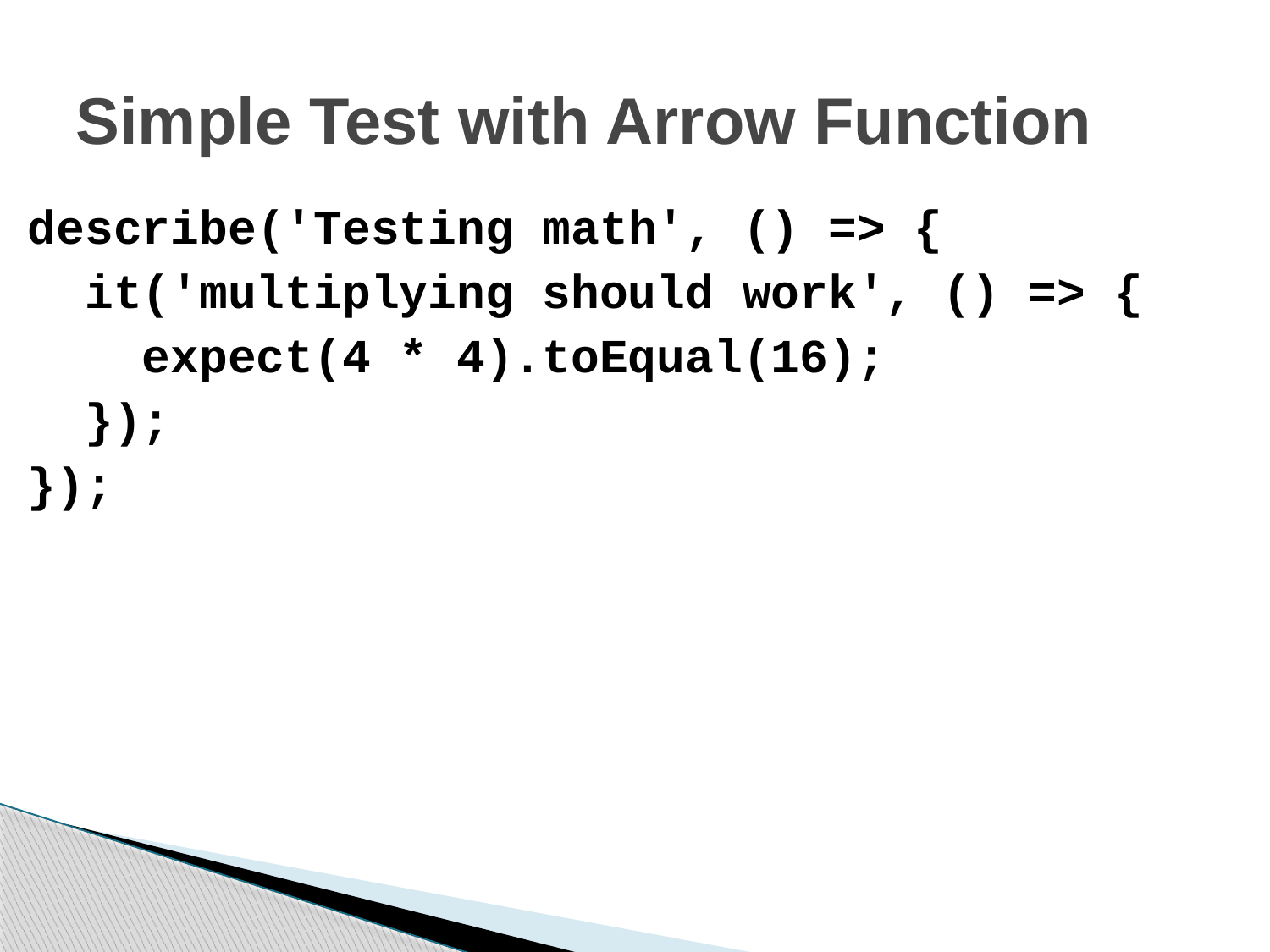

# Simple Test with Arrow Function
describe('Testing math', () => {
  it('multiplying should work', () => {
    expect(4 * 4).toEqual(16);
  });
});